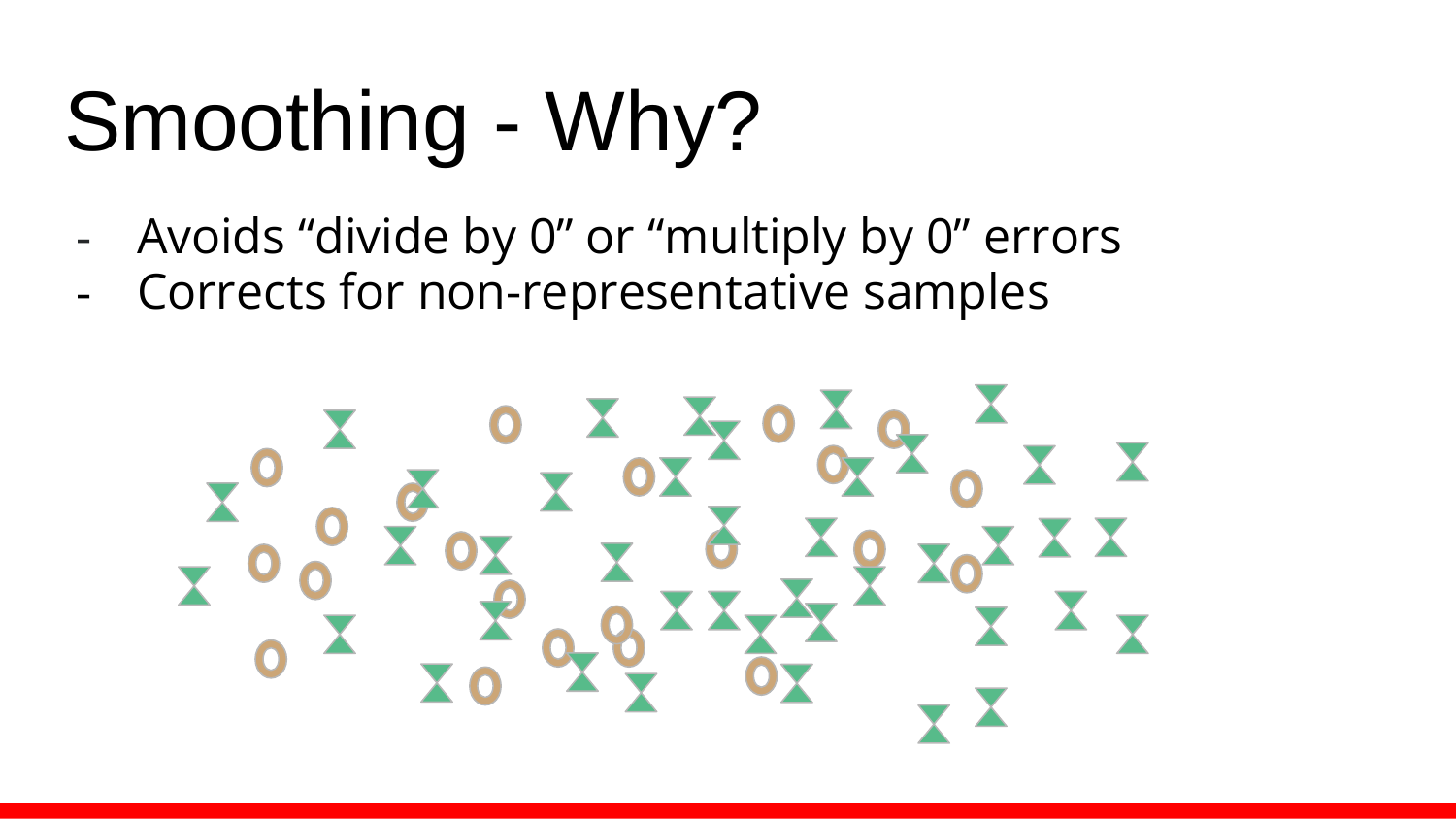

# Smoothing - Why?
Avoids “divide by 0” or “multiply by 0” errors
Corrects for non-representative samples